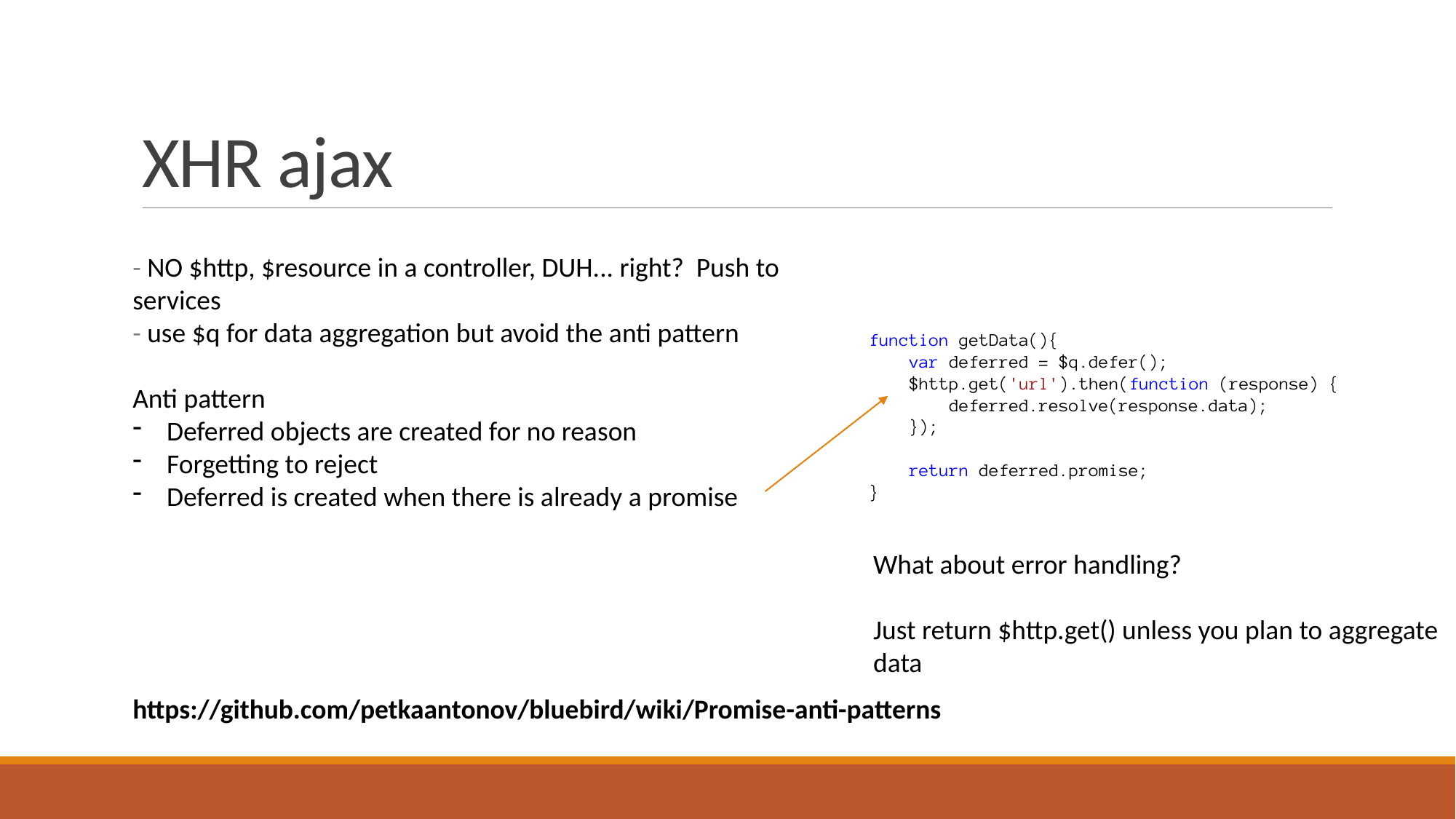

# XHR ajax
- NO $http, $resource in a controller, DUH... right?  Push to services
- use $q for data aggregation but avoid the anti pattern

Anti pattern
Deferred objects are created for no reason
Forgetting to reject
Deferred is created when there is already a promise
function getData(){
    var deferred = $q.defer();
    $http.get('url').then(function (response) {
        deferred.resolve(response.data);
    });

    return deferred.promise;
}
What about error handling?

Just return $http.get() unless you plan to aggregate
data
https://github.com/petkaantonov/bluebird/wiki/Promise-anti-patterns